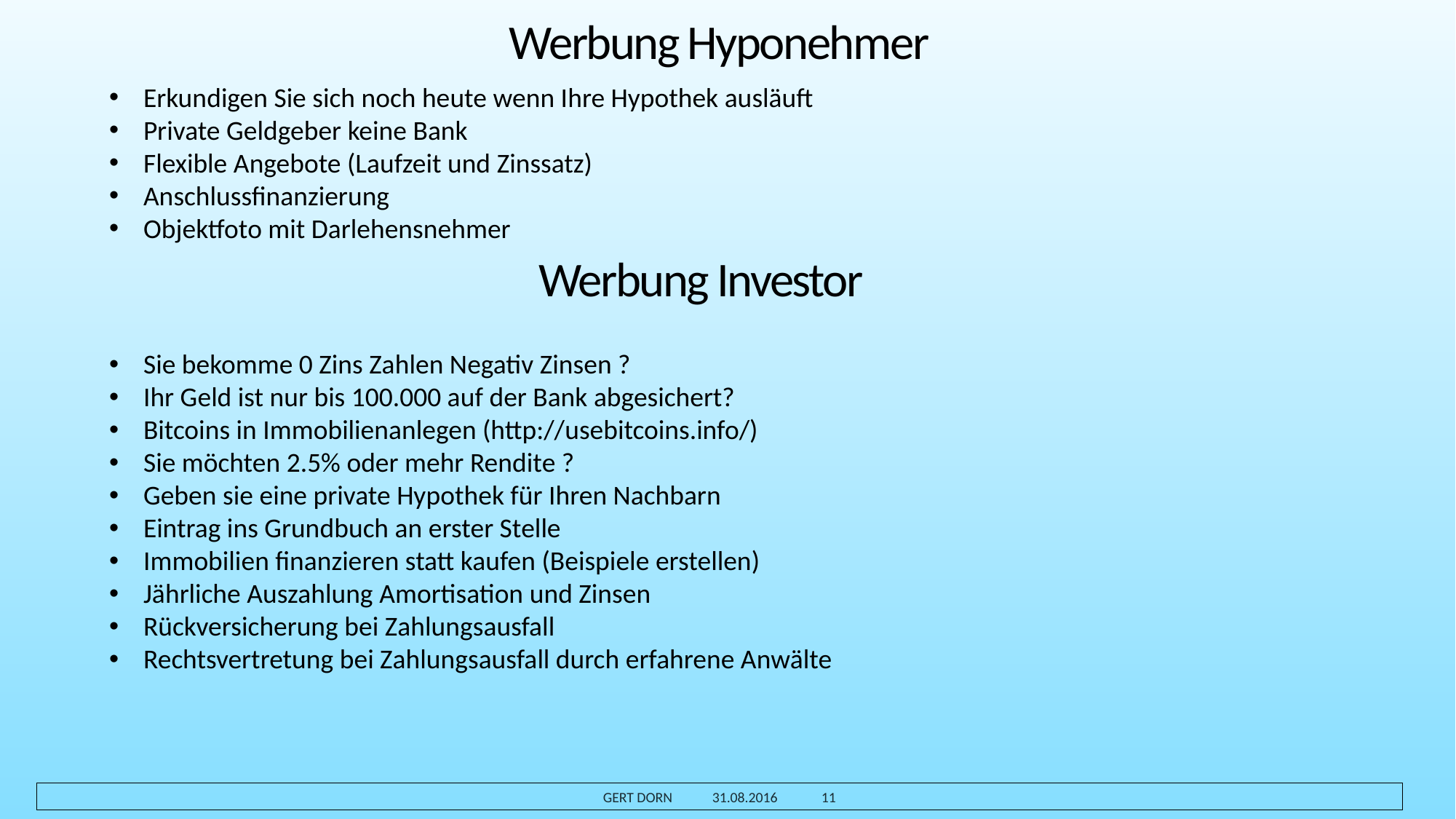

# Werbung Hyponehmer
Erkundigen Sie sich noch heute wenn Ihre Hypothek ausläuft
Private Geldgeber keine Bank
Flexible Angebote (Laufzeit und Zinssatz)
Anschlussfinanzierung
Objektfoto mit Darlehensnehmer
Werbung Investor
Sie bekomme 0 Zins Zahlen Negativ Zinsen ?
Ihr Geld ist nur bis 100.000 auf der Bank abgesichert?
Bitcoins in Immobilienanlegen (http://usebitcoins.info/)
Sie möchten 2.5% oder mehr Rendite ?
Geben sie eine private Hypothek für Ihren Nachbarn
Eintrag ins Grundbuch an erster Stelle
Immobilien finanzieren statt kaufen (Beispiele erstellen)
Jährliche Auszahlung Amortisation und Zinsen
Rückversicherung bei Zahlungsausfall
Rechtsvertretung bei Zahlungsausfall durch erfahrene Anwälte
Gert Dorn	31.08.2016	11